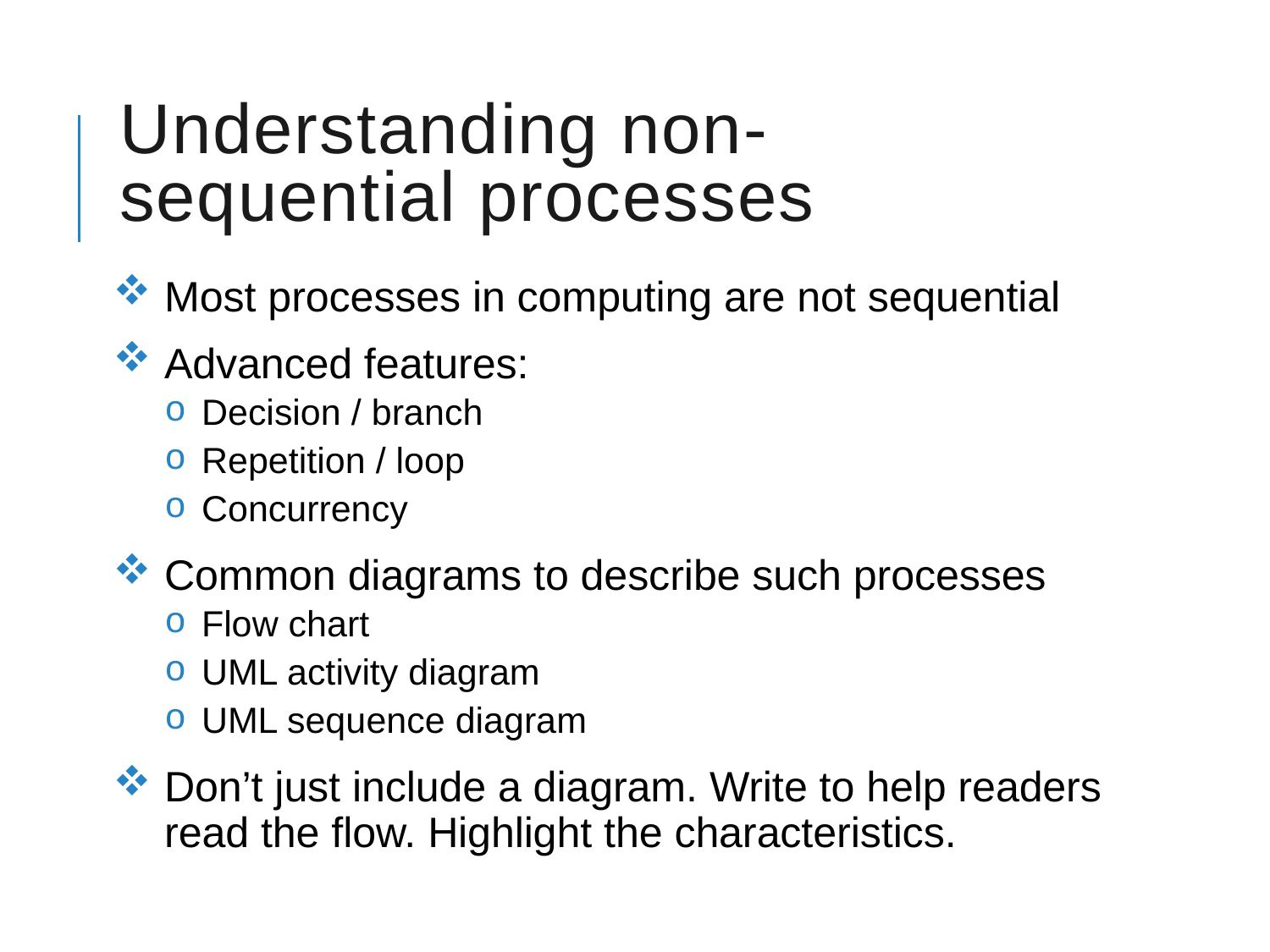

# Understanding non-sequential processes
Most processes in computing are not sequential
Advanced features:
Decision / branch
Repetition / loop
Concurrency
Common diagrams to describe such processes
Flow chart
UML activity diagram
UML sequence diagram
Don’t just include a diagram. Write to help readers read the flow. Highlight the characteristics.